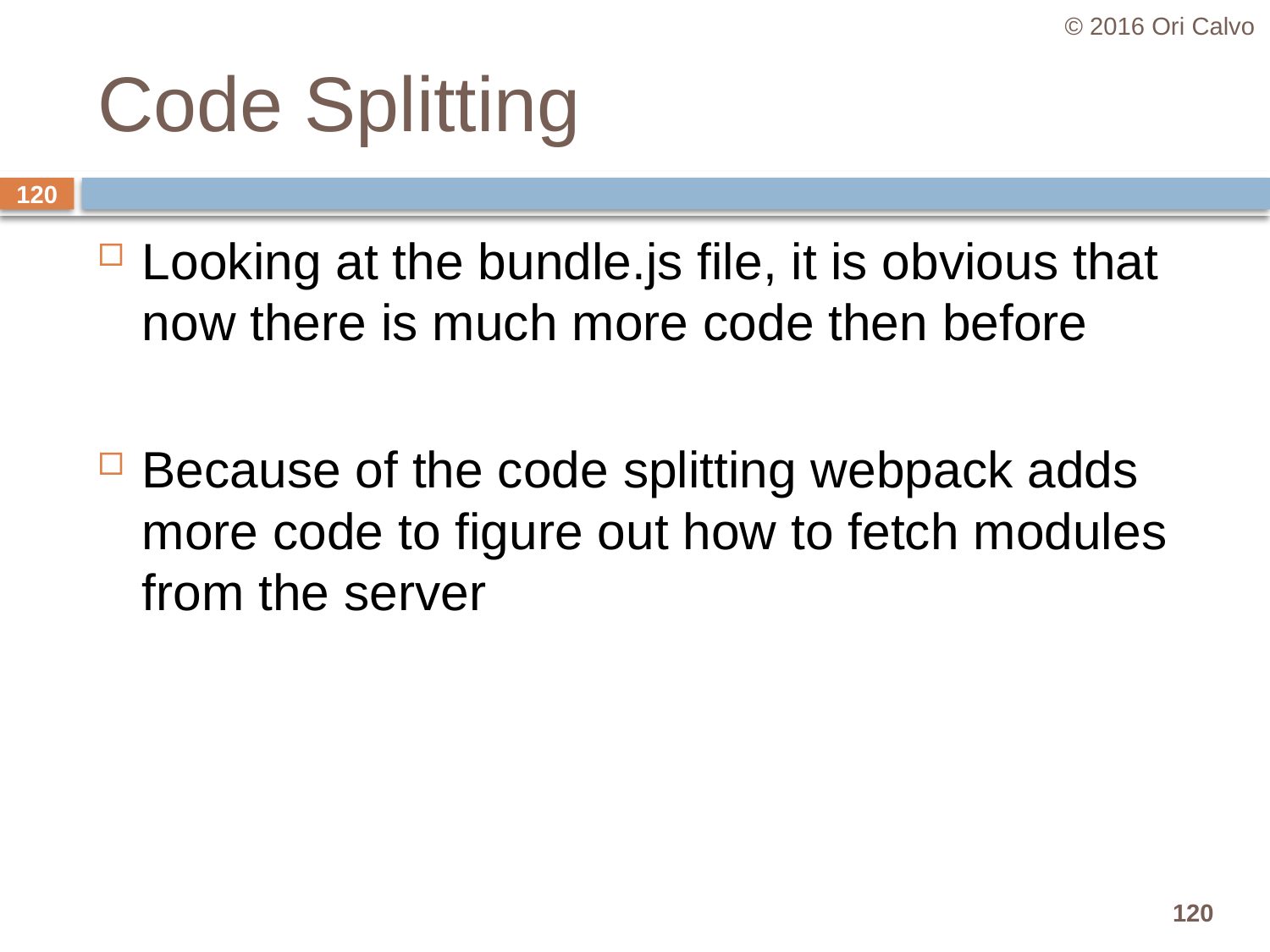

© 2016 Ori Calvo
# Code Splitting
120
Looking at the bundle.js file, it is obvious that now there is much more code then before

Because of the code splitting webpack adds more code to figure out how to fetch modules from the server